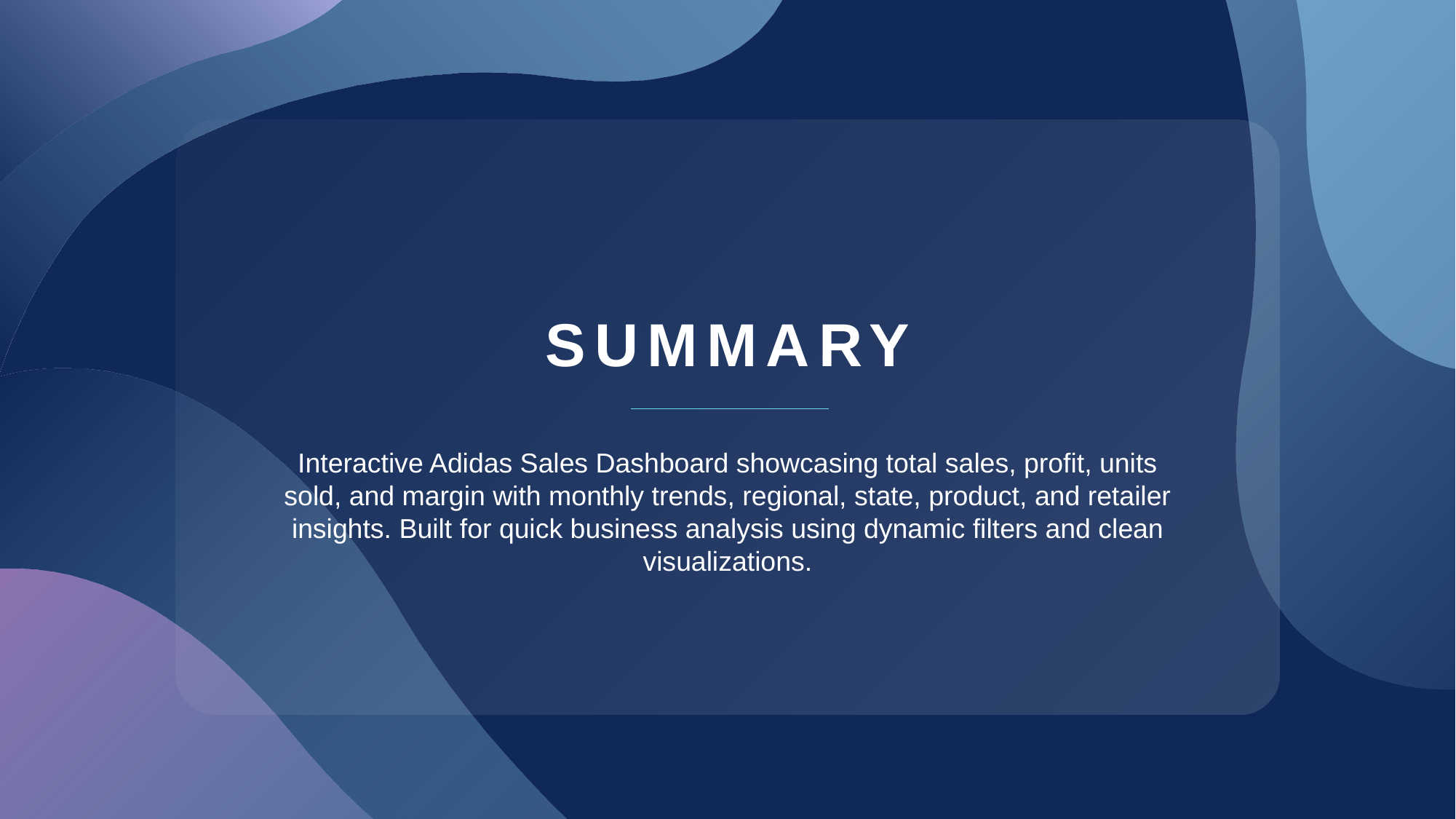

# SUMMARY
Interactive Adidas Sales Dashboard showcasing total sales, profit, units sold, and margin with monthly trends, regional, state, product, and retailer insights. Built for quick business analysis using dynamic filters and clean visualizations.